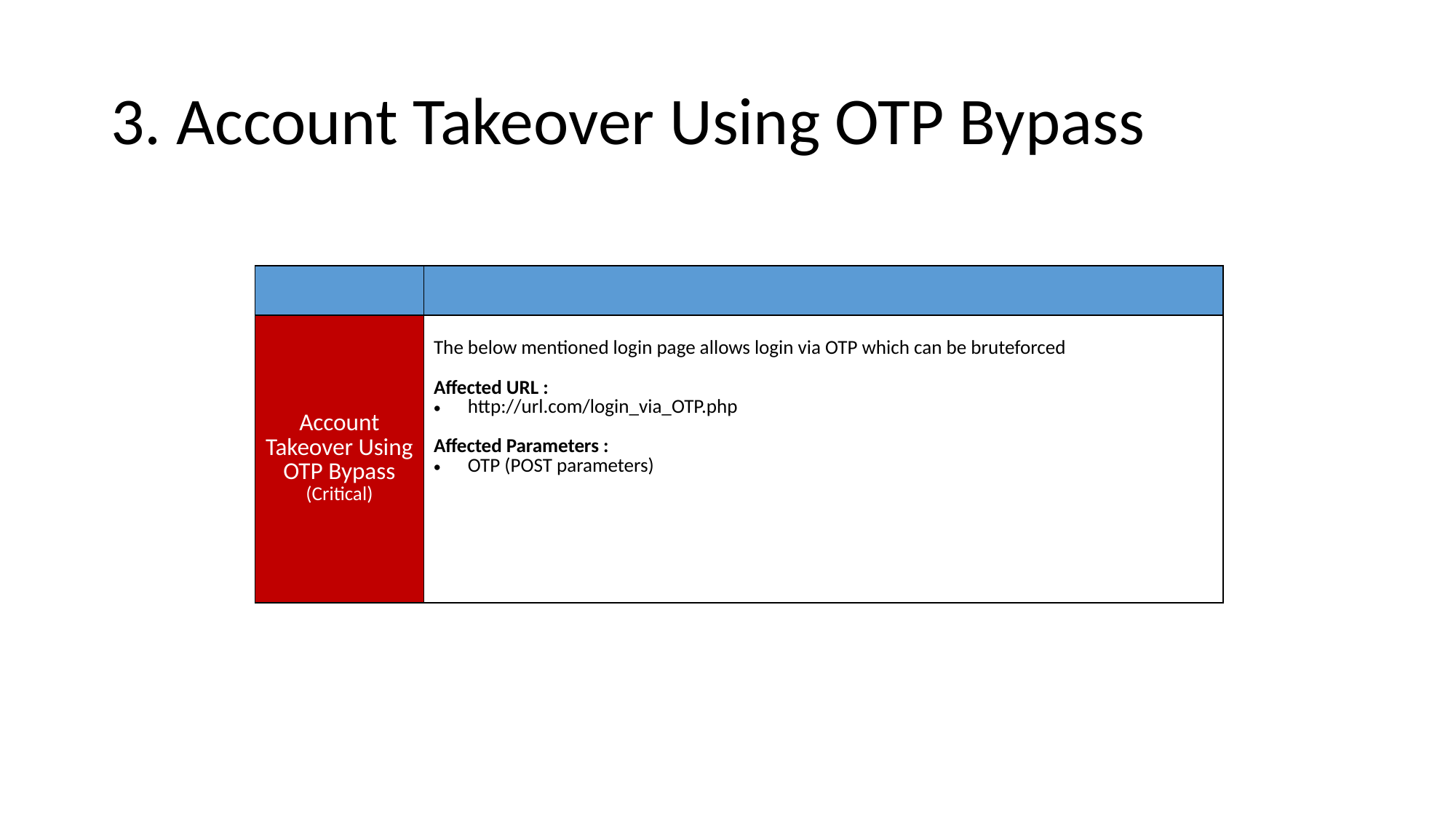

# 3. Account Takeover Using OTP Bypass
|  |  |
| --- | --- |
| Account Takeover Using OTP Bypass (Critical) | The below mentioned login page allows login via OTP which can be bruteforced Affected URL : http://url.com/login\_via\_OTP.php Affected Parameters : OTP (POST parameters) |
26